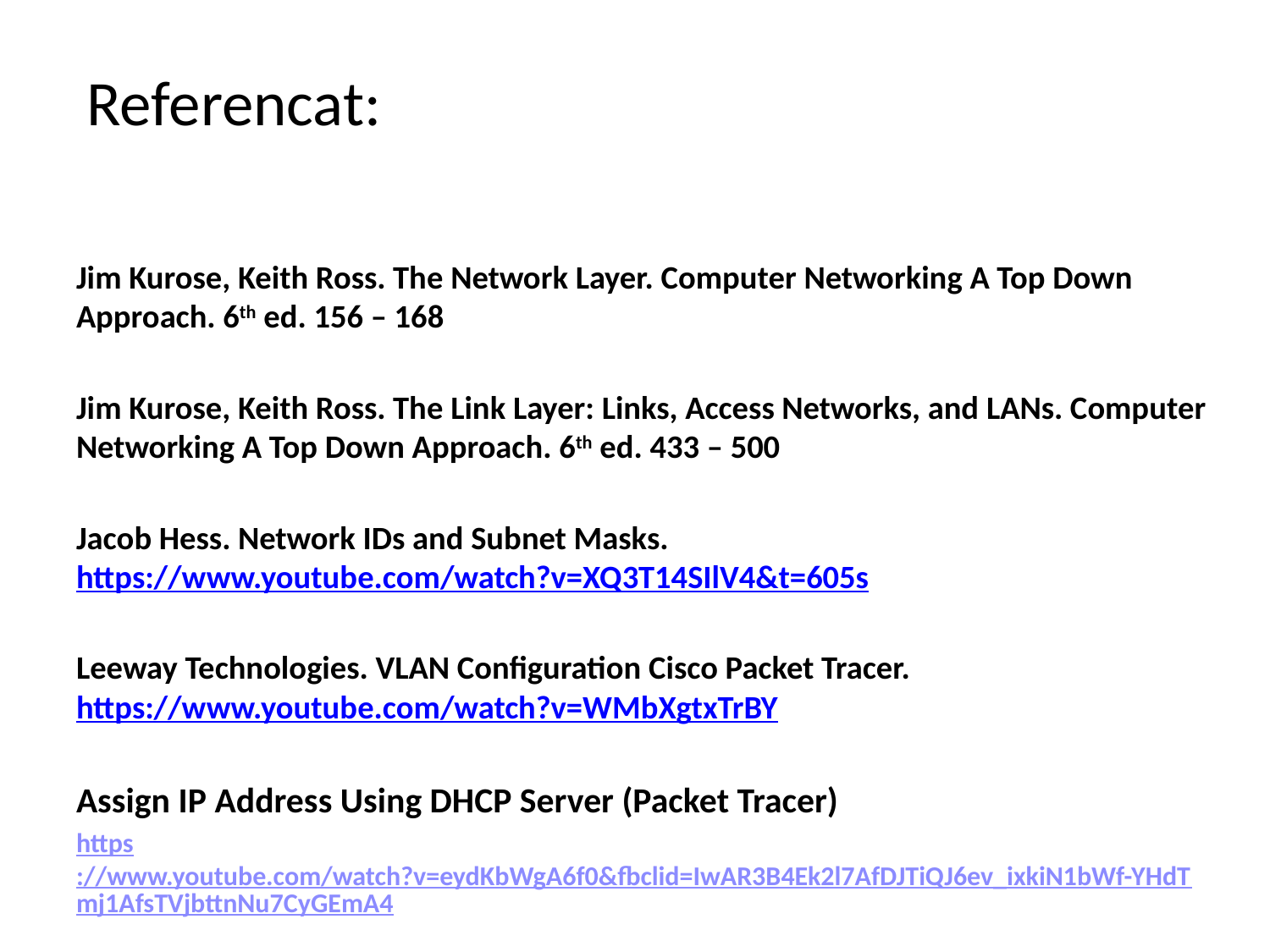

# Referencat:

Jim Kurose, Keith Ross. The Network Layer. Computer Networking A Top Down Approach. 6th ed. 156 – 168

Jim Kurose, Keith Ross. The Link Layer: Links, Access Networks, and LANs. Computer Networking A Top Down Approach. 6th ed. 433 – 500

Jacob Hess. Network IDs and Subnet Masks.  https://www.youtube.com/watch?v=XQ3T14SIlV4&t=605s

Leeway Technologies. VLAN Configuration Cisco Packet Tracer. https://www.youtube.com/watch?v=WMbXgtxTrBY

Assign IP Address Using DHCP Server (Packet Tracer)
https://www.youtube.com/watch?v=eydKbWgA6f0&fbclid=IwAR3B4Ek2l7AfDJTiQJ6ev_ixkiN1bWf-YHdTmj1AfsTVjbttnNu7CyGEmA4